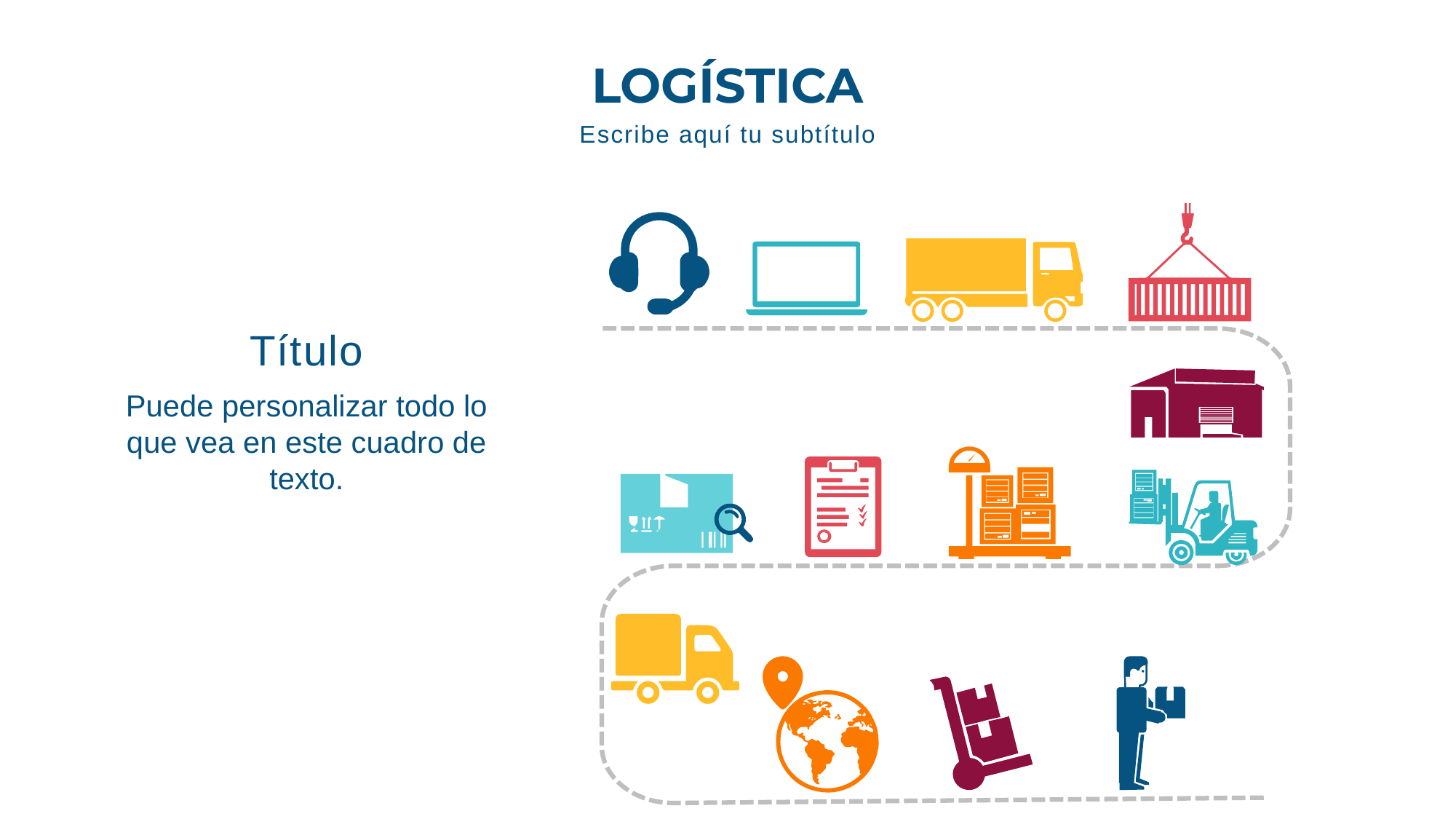

LOGÍSTICA
Escribe aquí tu subtítulo

Título
Puede personalizar todo lo que vea en este cuadro de texto.